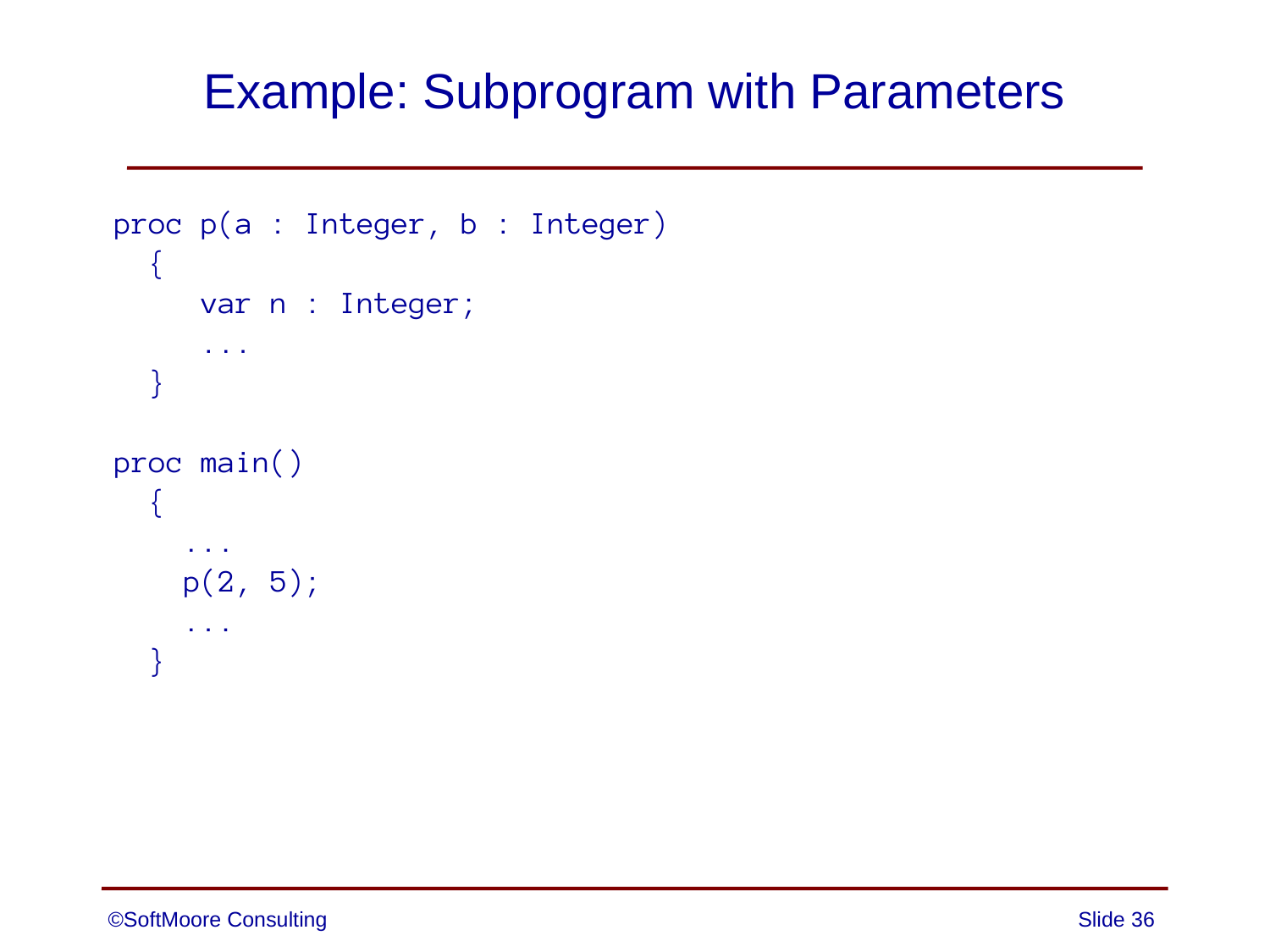

# Example: Subprogram with Parameters
proc p(a : Integer, b : Integer)
  {
     var n : Integer;
     ...
  }

proc main()
  {
    ...
    p(2, 5);
    ...
  }

©SoftMoore Consulting
Slide 36